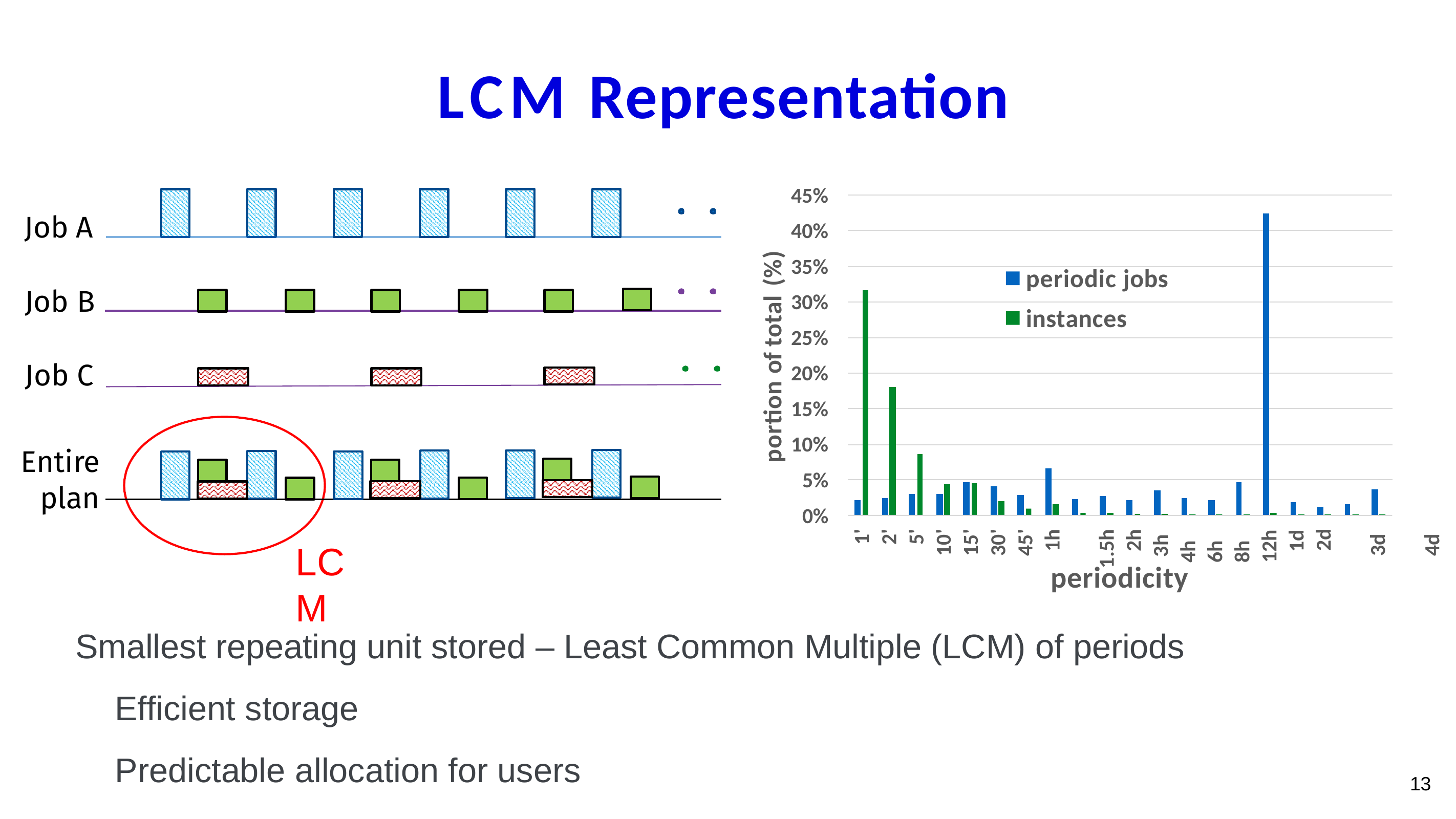

# LCM Representation

45%
40%
35%
30%
25%
20%
15%
10%
5%
0%

Job A

portion of total (%)
periodic jobs

Job B

instances

Job C

Entire  plan

1'
2'
5'
10'
15'
30'
45'
1h  1.5h
2h  3h  4h  6h  8h  12h
1d  2d  3d  4d  1w
LCM
periodicity
Smallest repeating unit stored – Least Common Multiple (LCM) of periods  Efficient storage
Predictable allocation for users
13